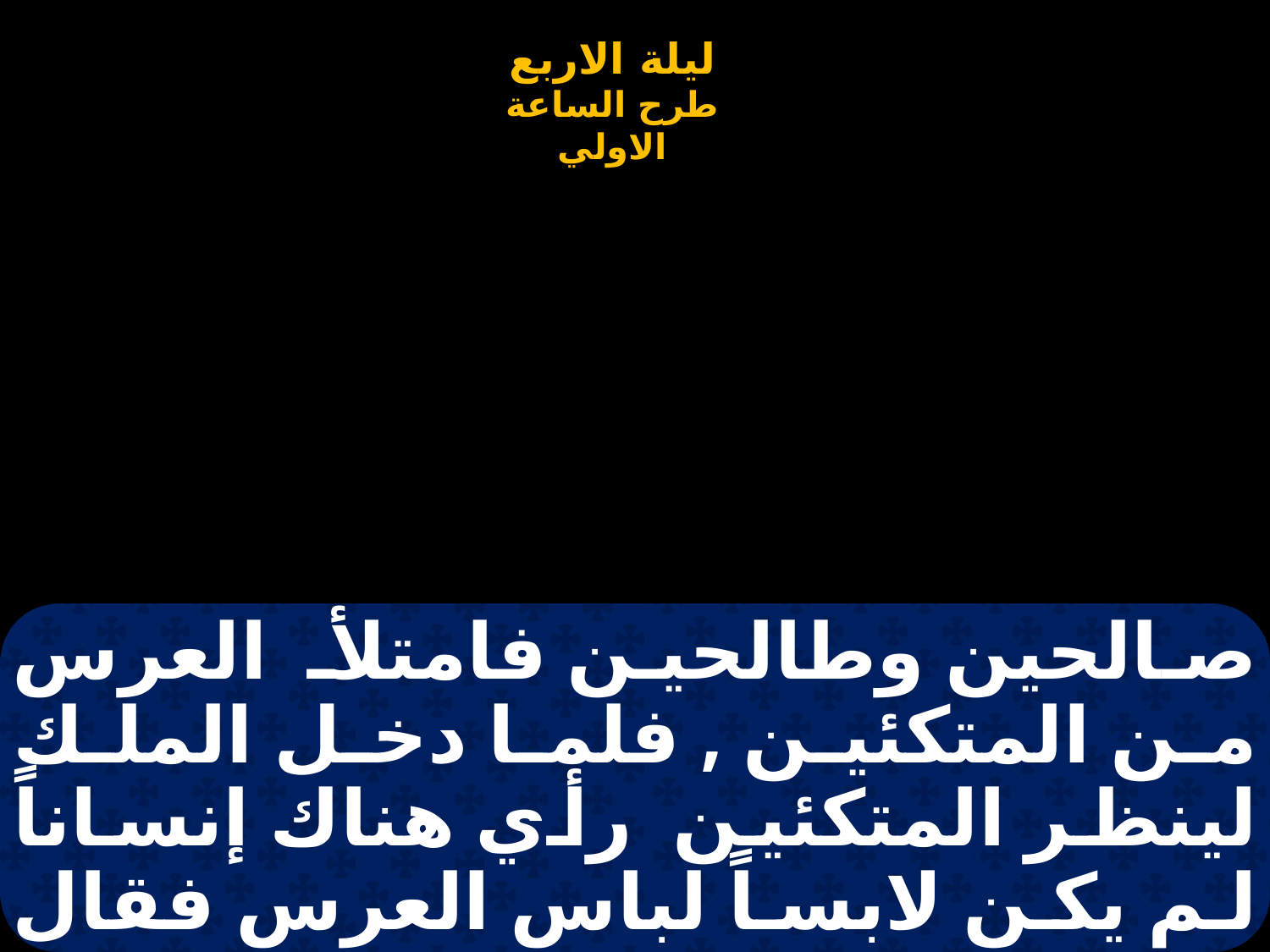

# صالحين وطالحين فامتلأ  العرس من المتكئين , فلما دخل الملك لينظر المتكئين  رأي هناك إنساناً لم يكن لابساً لباس العرس فقال له : يا صاحب كيف دخلت هنا وليس عليك ثياب العرس ؟